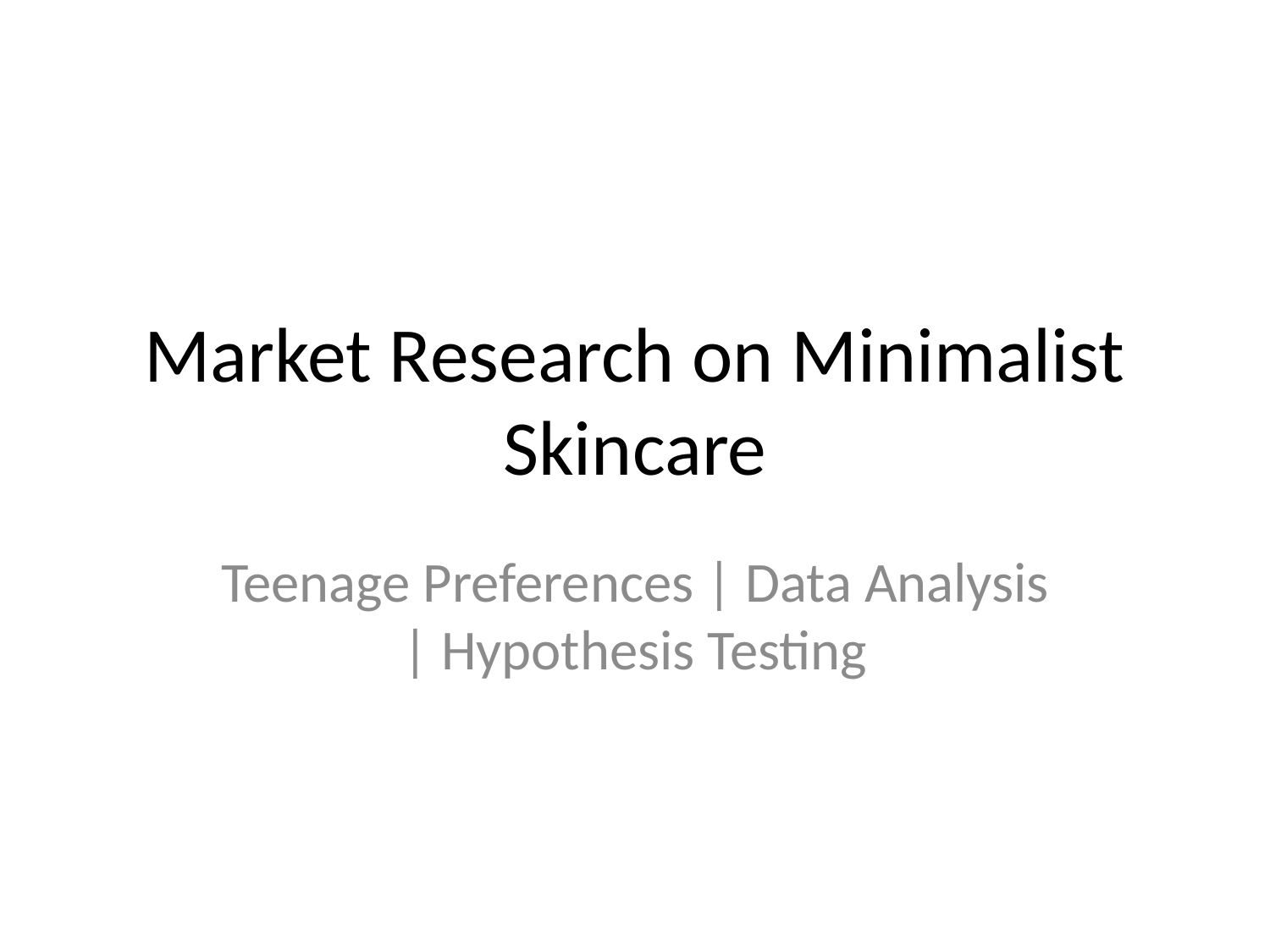

# Market Research on Minimalist Skincare
Teenage Preferences | Data Analysis | Hypothesis Testing